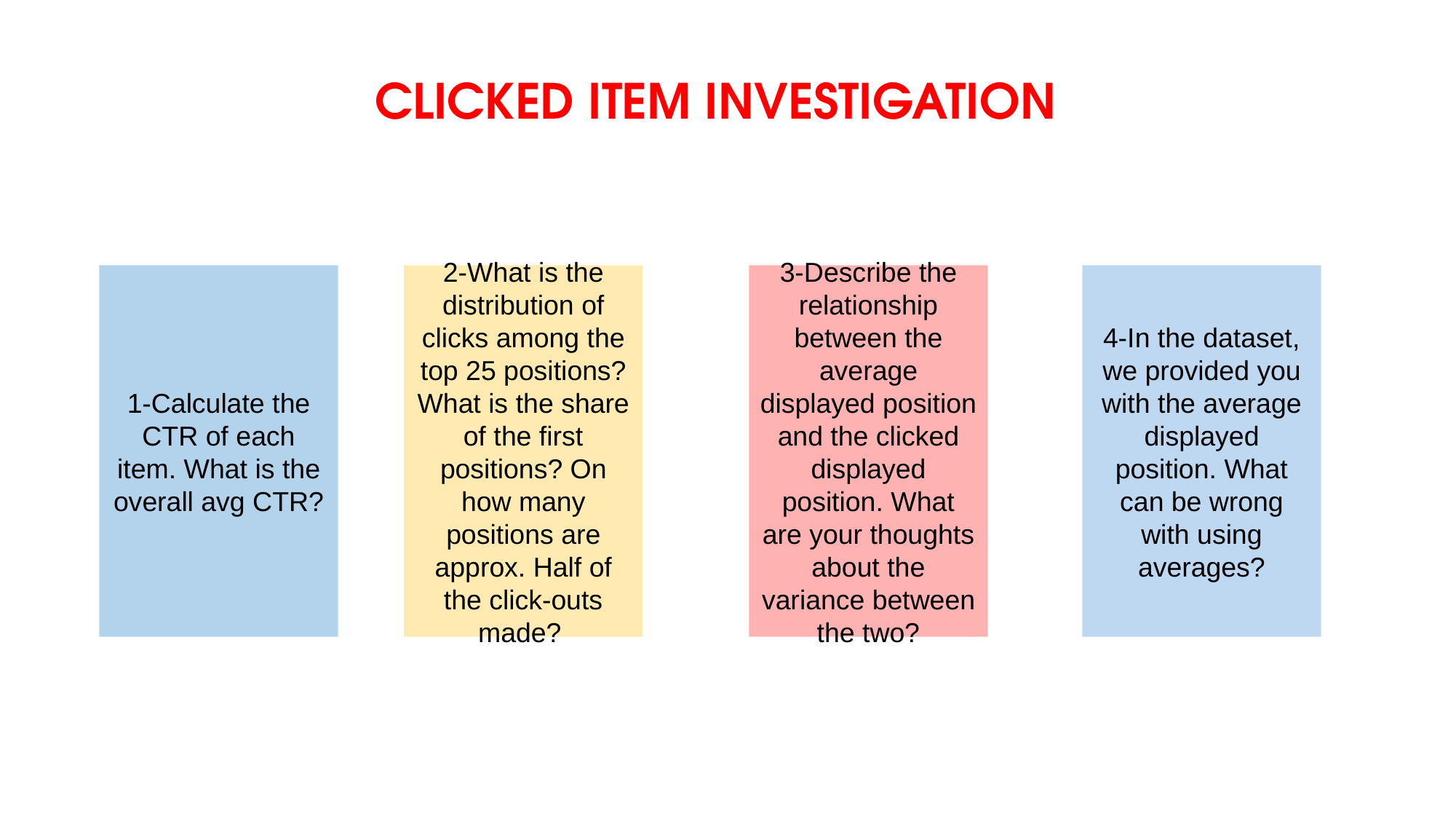

CLICKED ITEM INVESTIGATION
1-Calculate the CTR of each item. What is the overall avg CTR?
2-What is the distribution of clicks among the top 25 positions? What is the share of the first positions? On how many positions are approx. Half of the click-outs made?
3-Describe the relationship between the average displayed position and the clicked displayed position. What are your thoughts about the variance between the two?
4-In the dataset, we provided you with the average displayed position. What can be wrong with using averages?